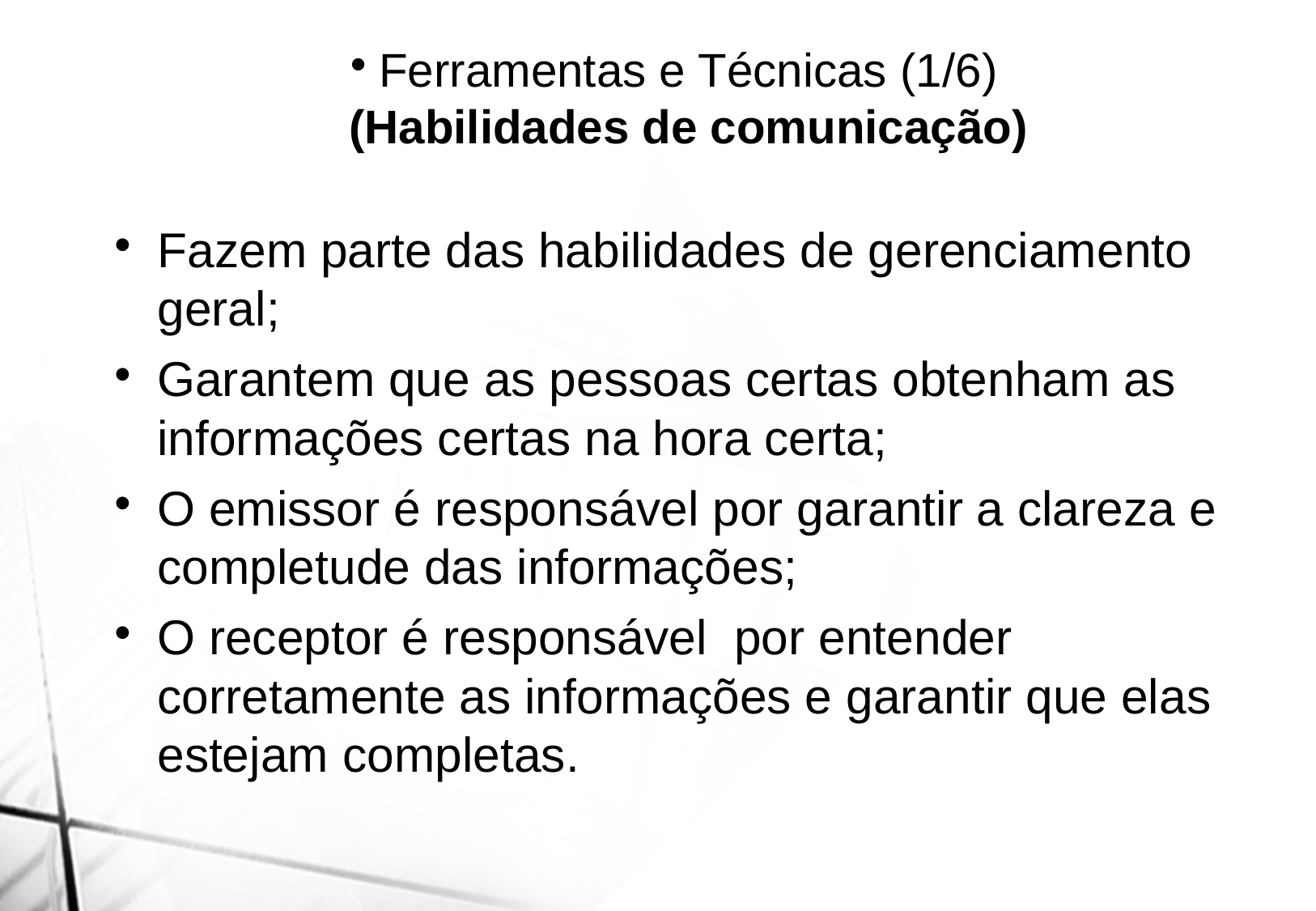

Ferramentas e Técnicas (1/6)
(Habilidades de comunicação)
Fazem parte das habilidades de gerenciamento geral;
Garantem que as pessoas certas obtenham as informações certas na hora certa;
O emissor é responsável por garantir a clareza e completude das informações;
O receptor é responsável  por entender corretamente as informações e garantir que elas estejam completas.